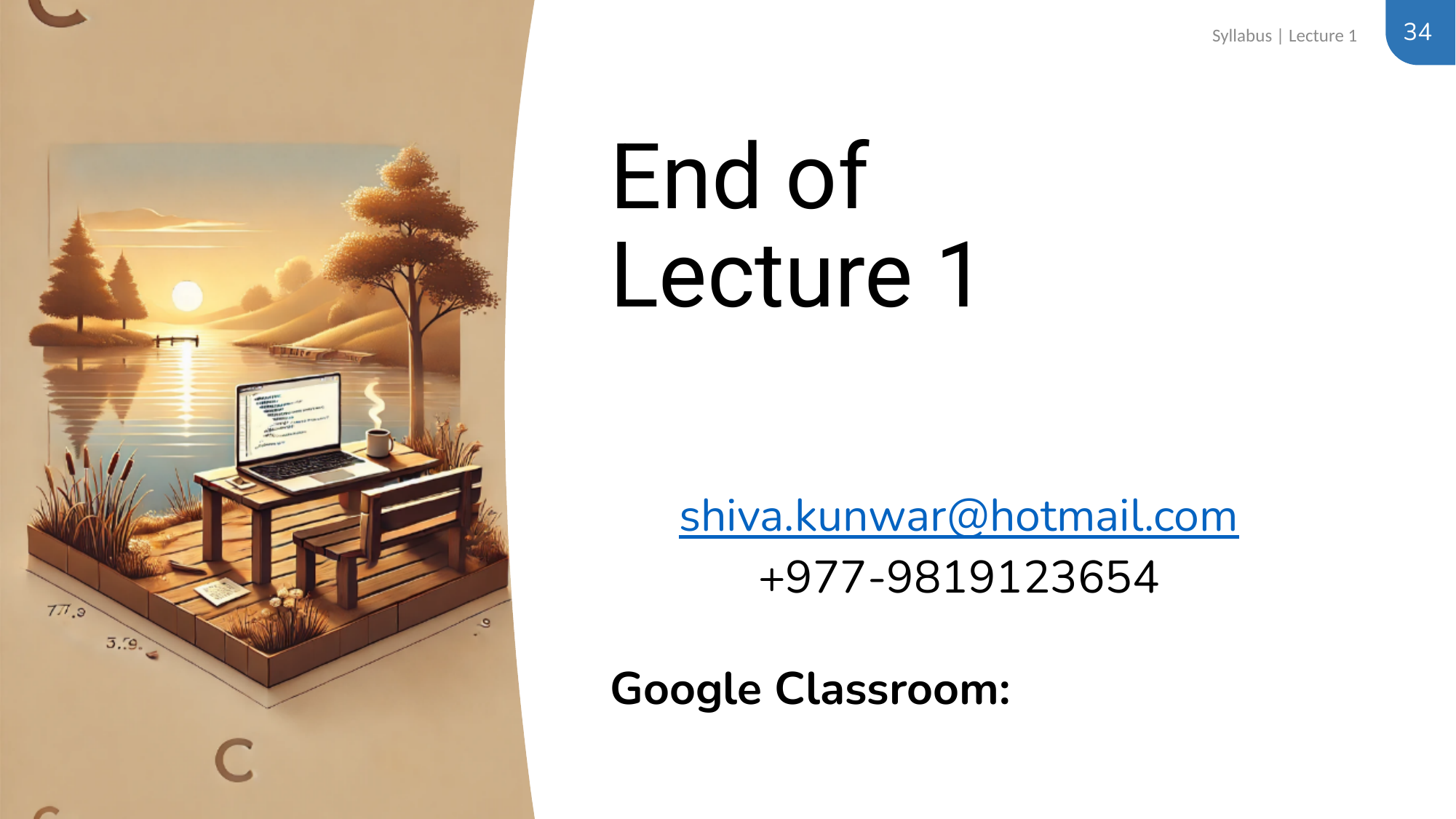

34
Syllabus | Lecture 1
# End of Lecture 1